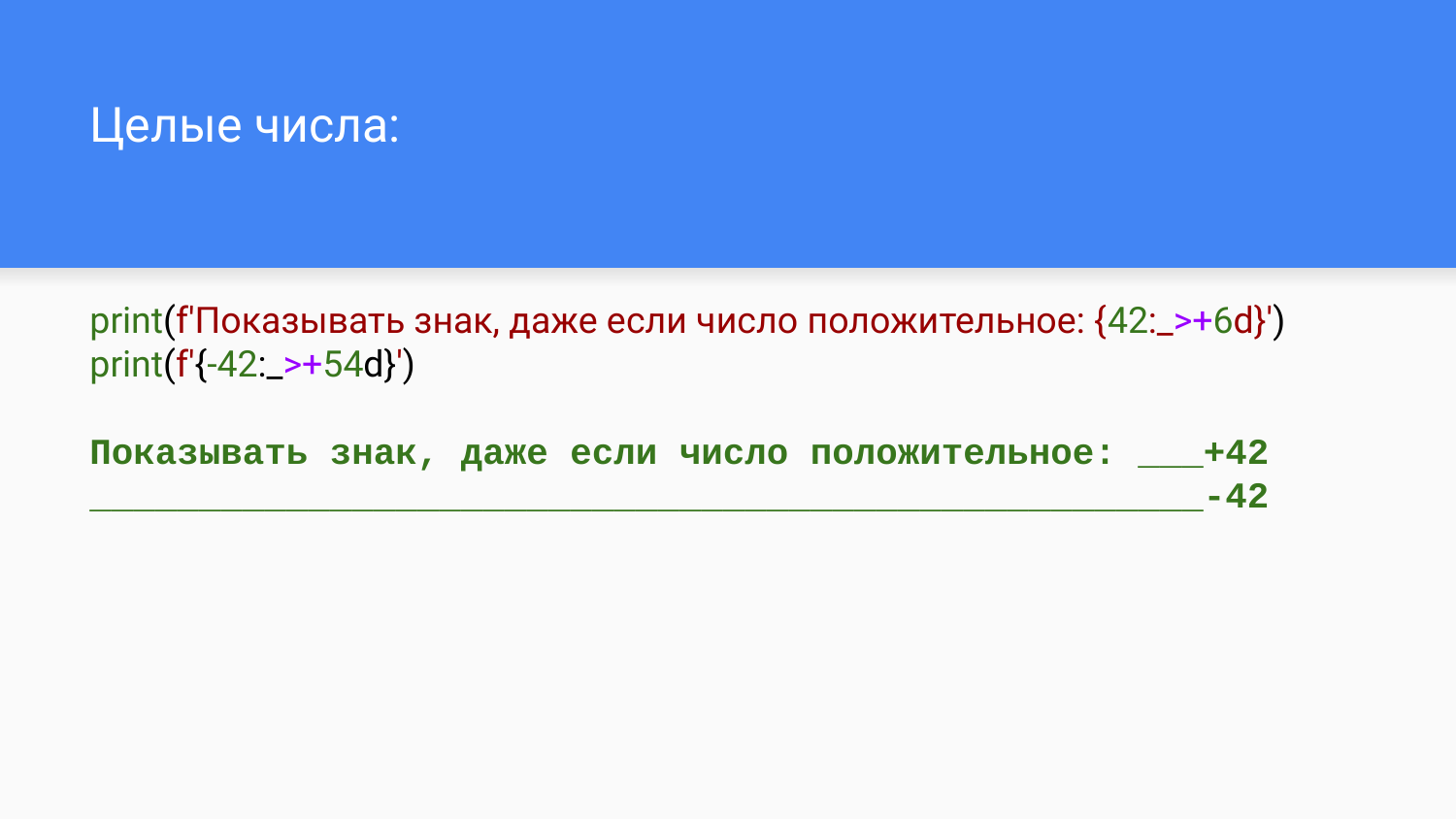

# Целые числа:
print(f'Показывать знак, даже если число положительное: {42:_>+6d}')
print(f'{-42:_>+54d}')

Показывать знак, даже если число положительное: ___+42
___________________________________________________-42